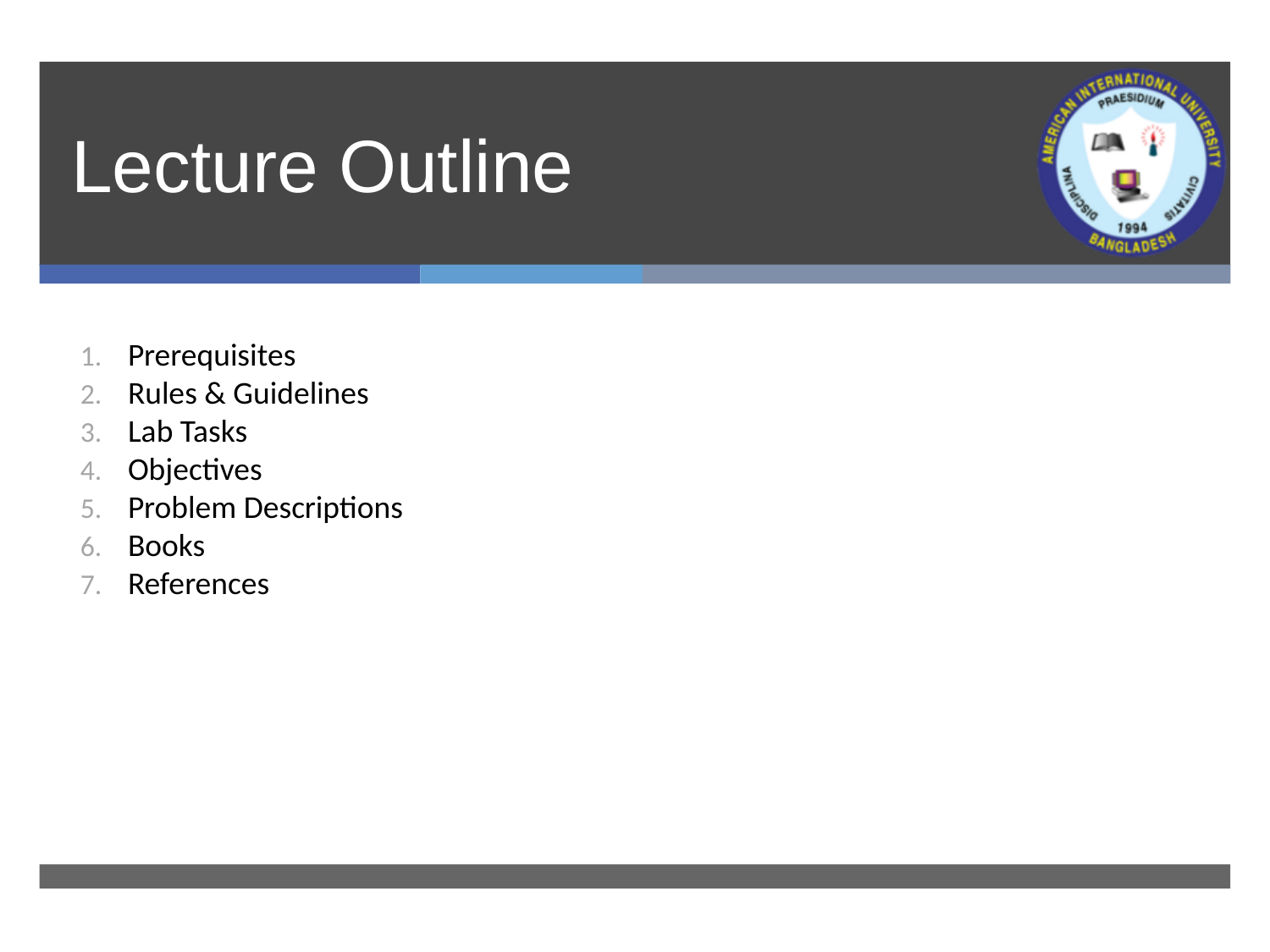

# Lecture Outline
Prerequisites
Rules & Guidelines
Lab Tasks
Objectives
Problem Descriptions
Books
References